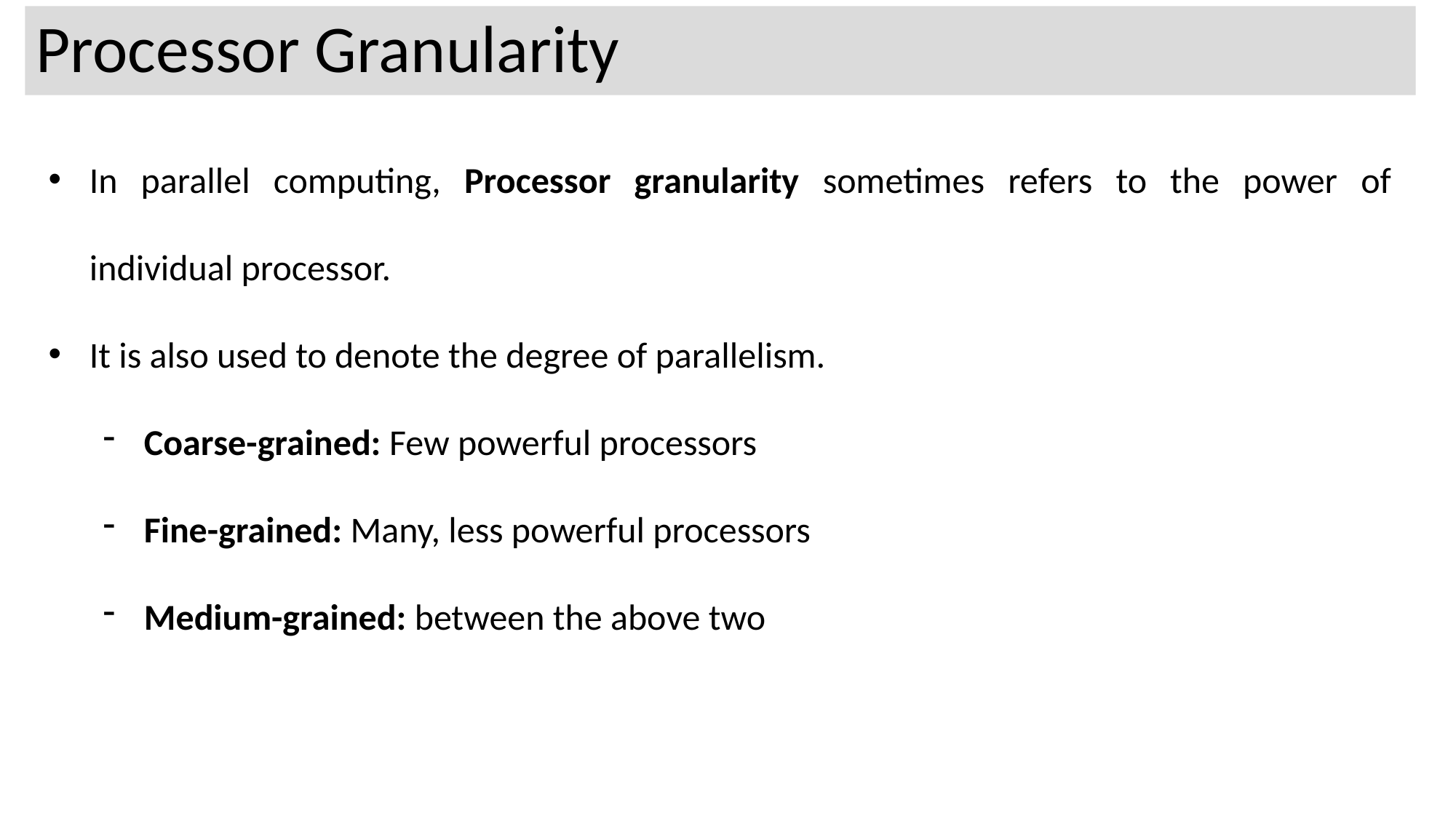

# Processor Granularity
In parallel computing, Processor granularity sometimes refers to the power of individual processor.
It is also used to denote the degree of parallelism.
Coarse-grained: Few powerful processors
Fine-grained: Many, less powerful processors
Medium-grained: between the above two